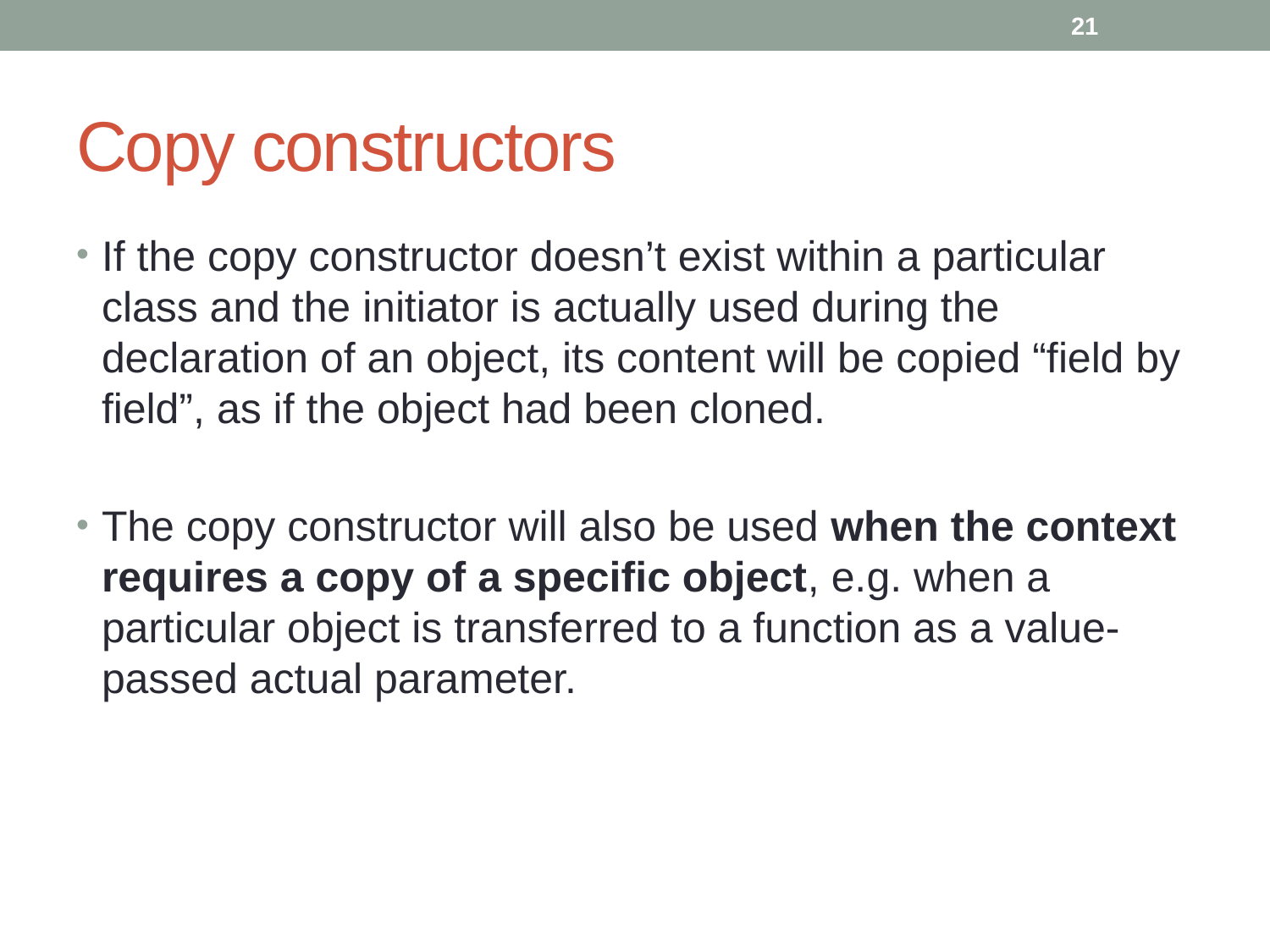

21
# Copy constructors
If the copy constructor doesn’t exist within a particular class and the initiator is actually used during the declaration of an object, its content will be copied “field by field”, as if the object had been cloned.

The copy constructor will also be used when the context requires a copy of a specific object, e.g. when a particular object is transferred to a function as a value-passed actual parameter.